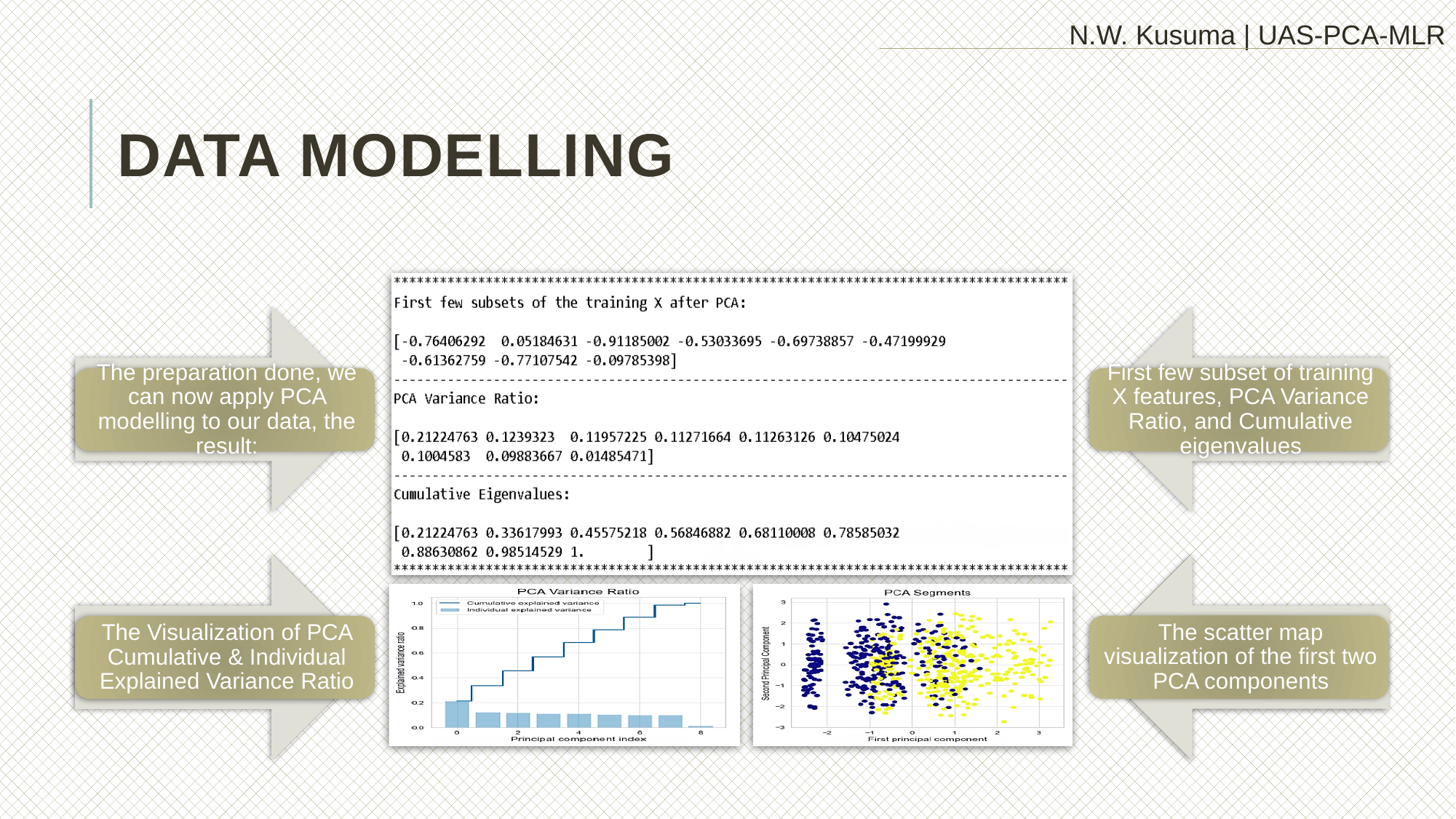

N.W. Kusuma | UAS-PCA-MLR
Data modelling

The preparation done, we can now apply PCA modelling to our data

PCA Cumulative & Individual Explained Variance Ratio
First two PCA components scatter map
The preparation done, we can now apply PCA modelling to our data, the result:
First few subset of training X features, PCA Variance Ratio, and Cumulative eigenvalues
The scatter map visualization of the first two PCA components
The Visualization of PCA Cumulative & Individual Explained Variance Ratio